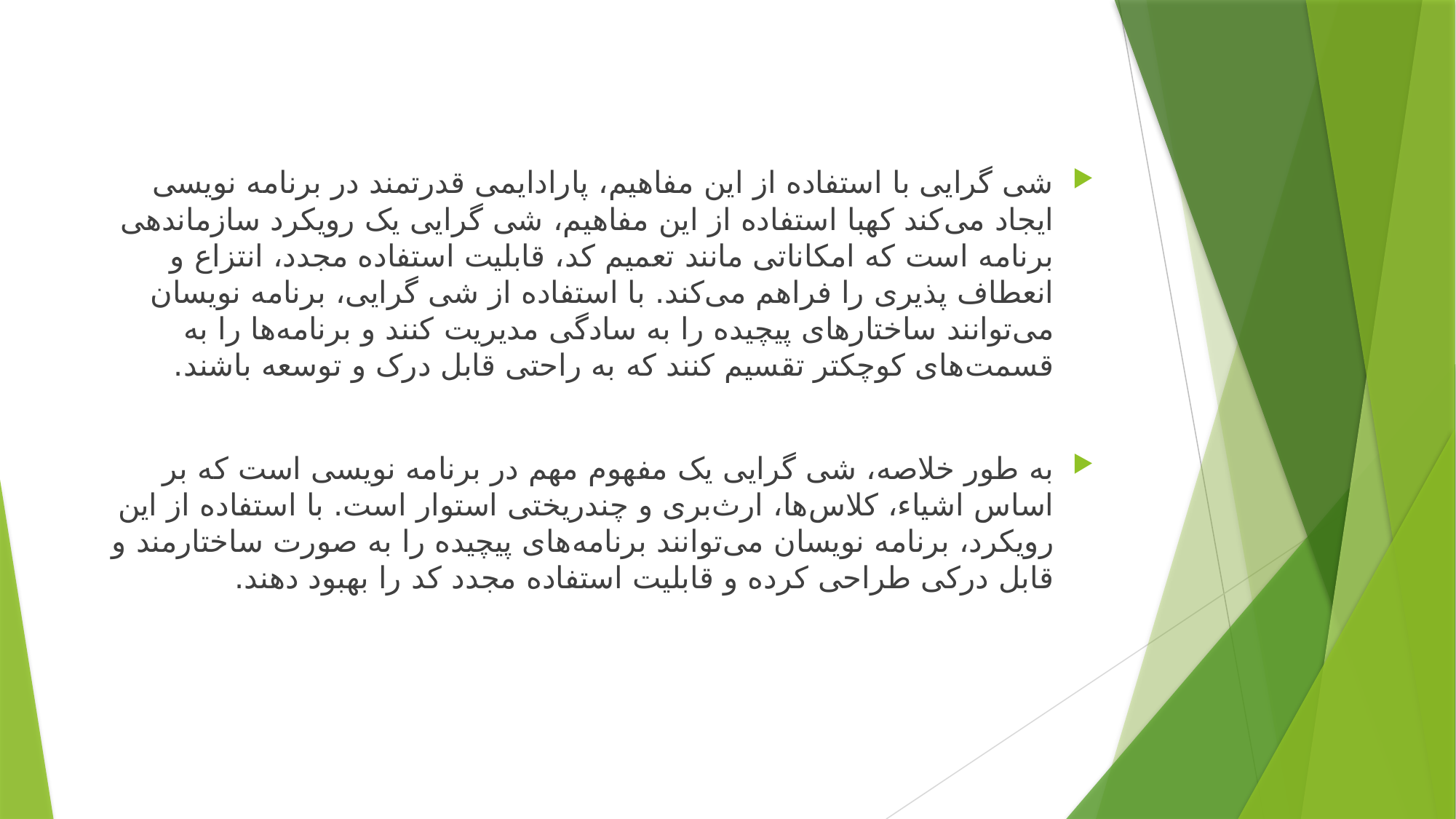

شی گرایی با استفاده از این مفاهیم، پارادایمی قدرتمند در برنامه نویسی ایجاد می‌کند کهبا استفاده از این مفاهیم، شی گرایی یک رویکرد سازماندهی برنامه است که امکاناتی مانند تعمیم کد، قابلیت استفاده مجدد، انتزاع و انعطاف پذیری را فراهم می‌کند. با استفاده از شی گرایی، برنامه نویسان می‌توانند ساختارهای پیچیده را به سادگی مدیریت کنند و برنامه‌ها را به قسمت‌های کوچکتر تقسیم کنند که به راحتی قابل درک و توسعه باشند.

به طور خلاصه، شی گرایی یک مفهوم مهم در برنامه نویسی است که بر اساس اشیاء، کلاس‌ها، ارث‌بری و چندریختی استوار است. با استفاده از این رویکرد، برنامه نویسان می‌توانند برنامه‌های پیچیده را به صورت ساختارمند و قابل درکی طراحی کرده و قابلیت استفاده مجدد کد را بهبود دهند.